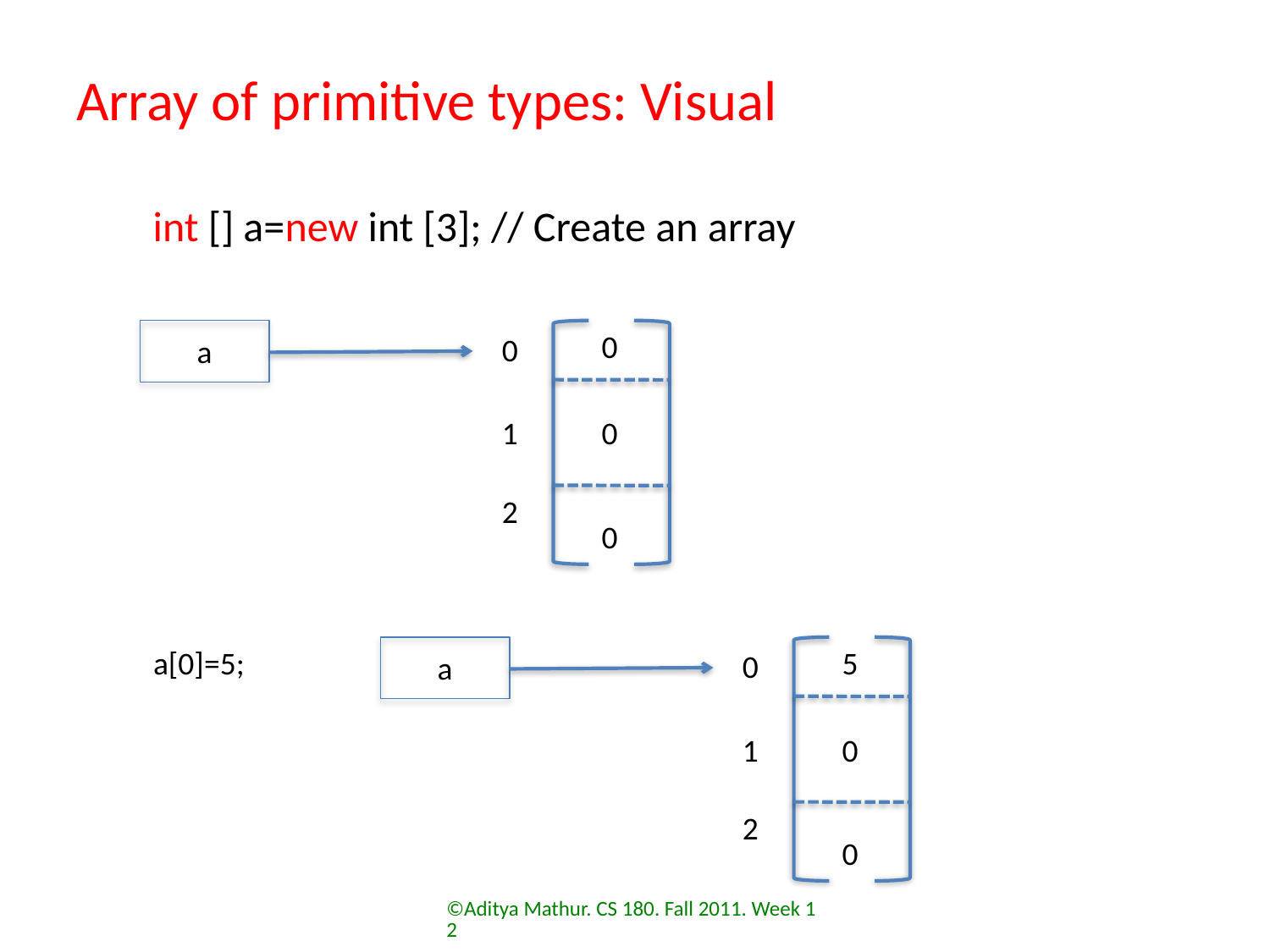

# Array of primitive types: Visual
int [] a=new int [3]; // Create an array

a

0

0
1
0
2
0
a[0]=5;

a

5

0
1
0
2
0
©Aditya Mathur. CS 180. Fall 2011. Week 12